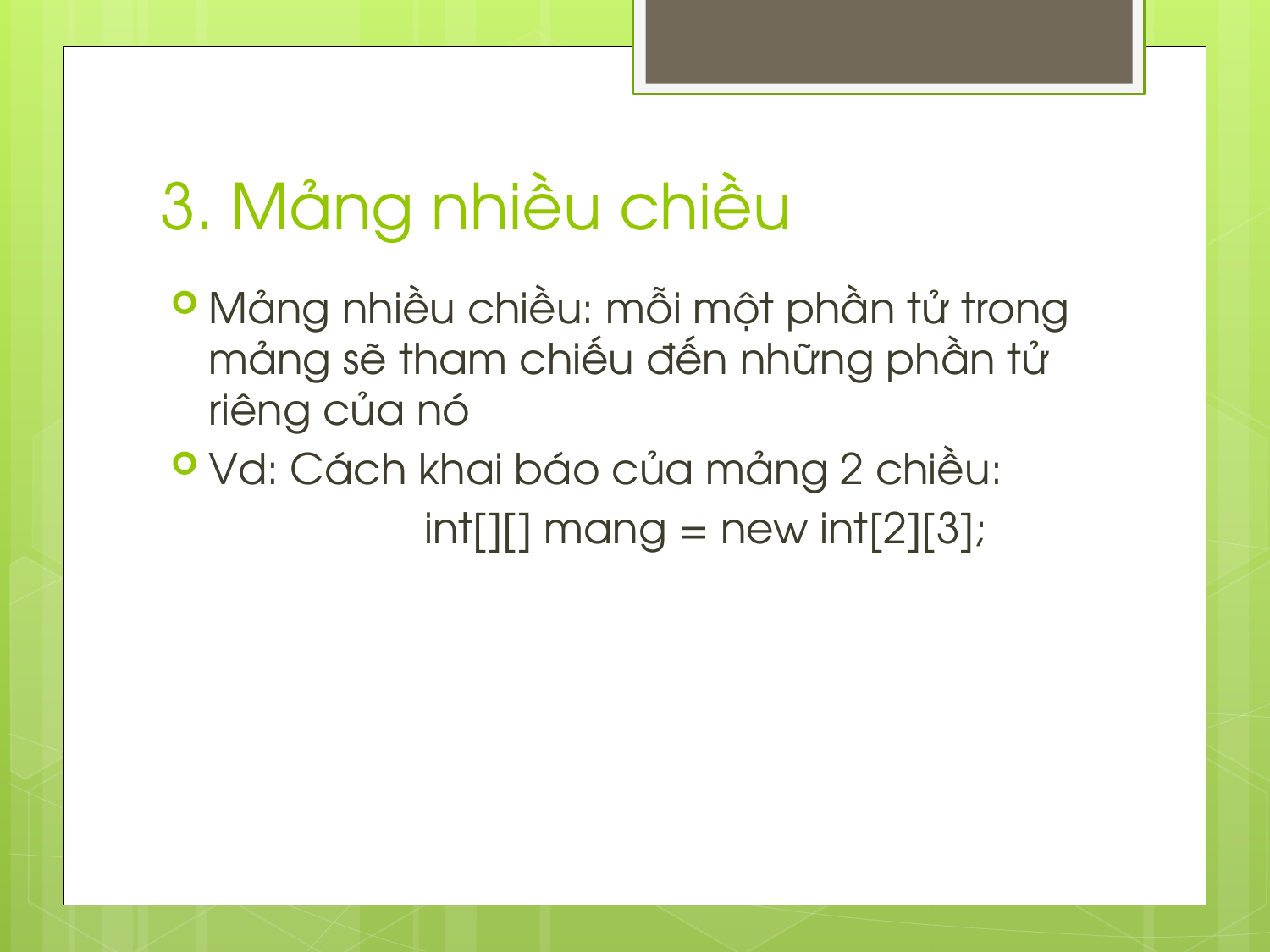

# 3. Mảng nhiều chiều
Mảng nhiều chiều: mỗi một phần tử trong mảng sẽ tham chiếu đến những phần tử riêng của nó
Vd: Cách khai báo của mảng 2 chiều:
		int[][] mang = new int[2][3];